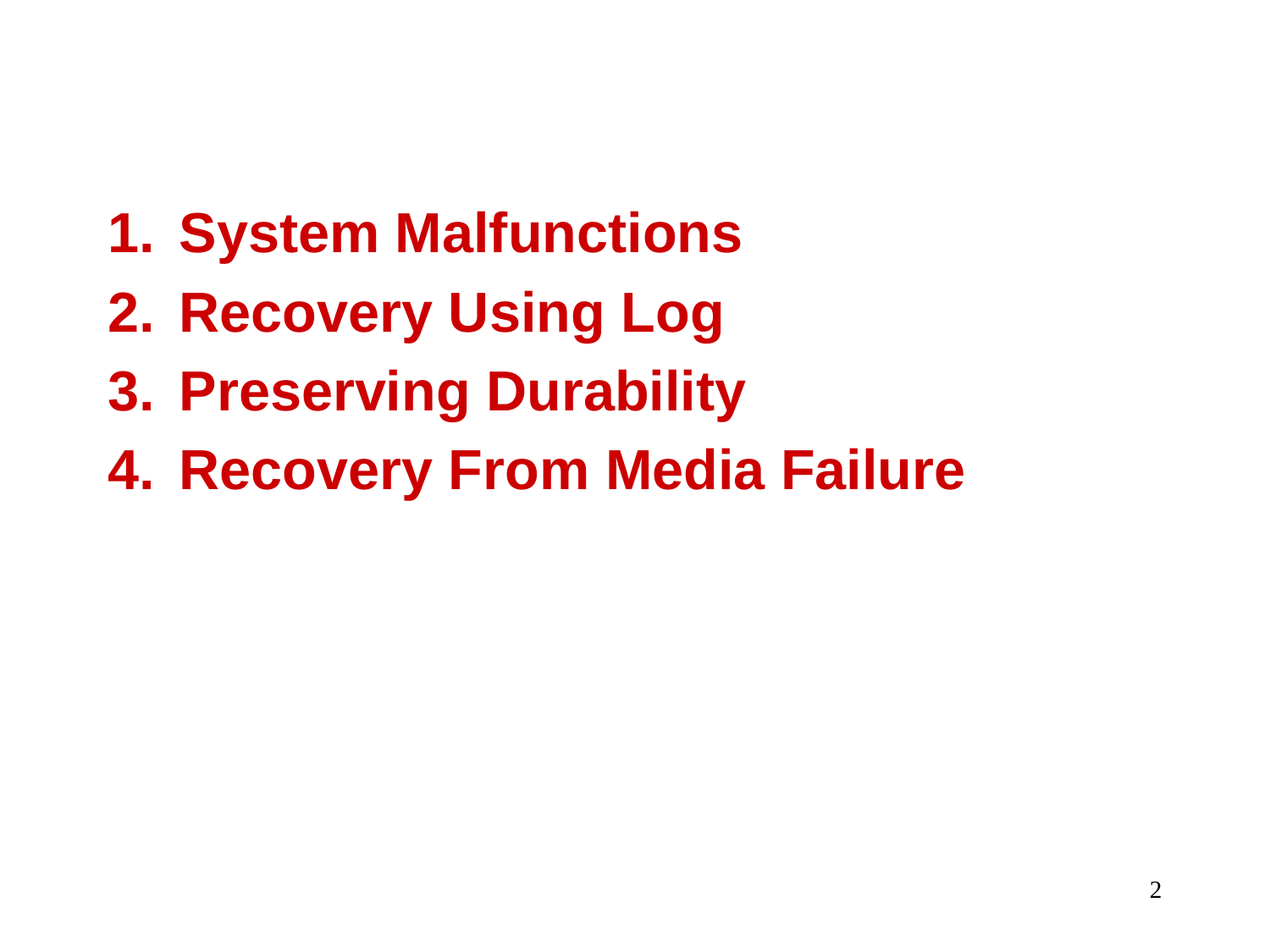

# System Malfunctions
Recovery Using Log
Preserving Durability
Recovery From Media Failure

2